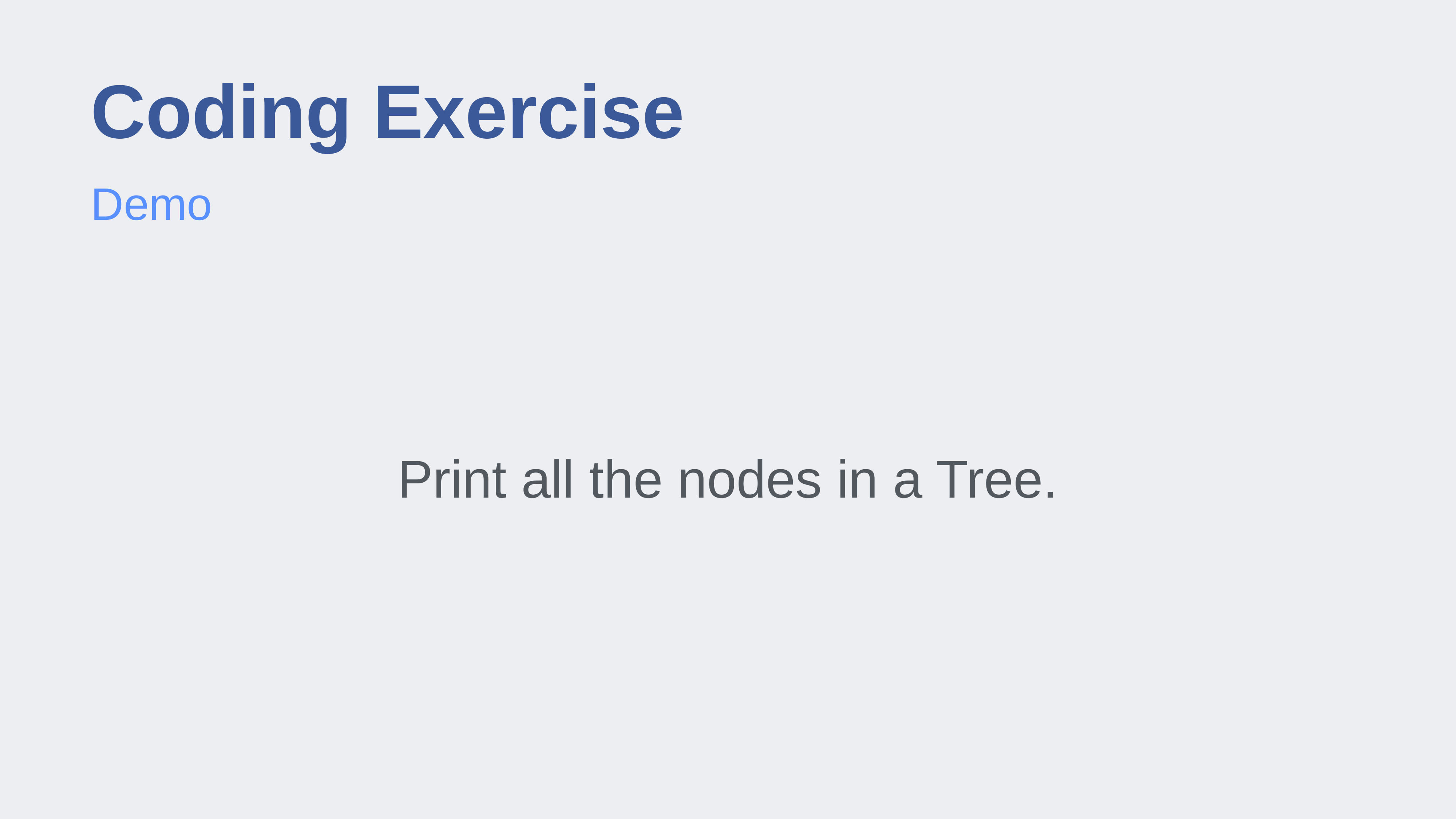

# Coding Exercise
Demo
Print all the nodes in a Tree.